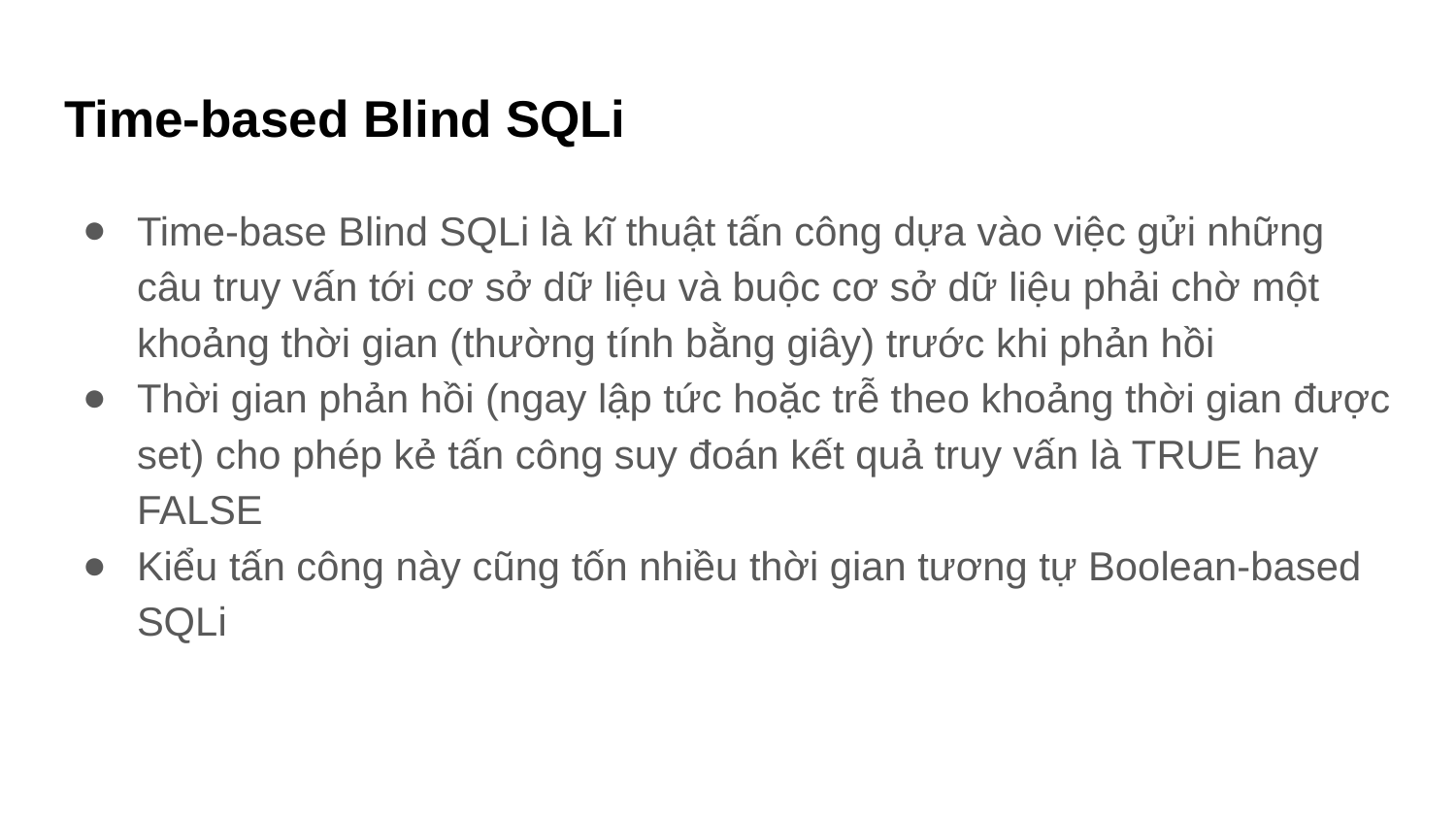

# Time-based Blind SQLi
Time-base Blind SQLi là kĩ thuật tấn công dựa vào việc gửi những câu truy vấn tới cơ sở dữ liệu và buộc cơ sở dữ liệu phải chờ một khoảng thời gian (thường tính bằng giây) trước khi phản hồi
Thời gian phản hồi (ngay lập tức hoặc trễ theo khoảng thời gian được set) cho phép kẻ tấn công suy đoán kết quả truy vấn là TRUE hay FALSE
Kiểu tấn công này cũng tốn nhiều thời gian tương tự Boolean-based SQLi